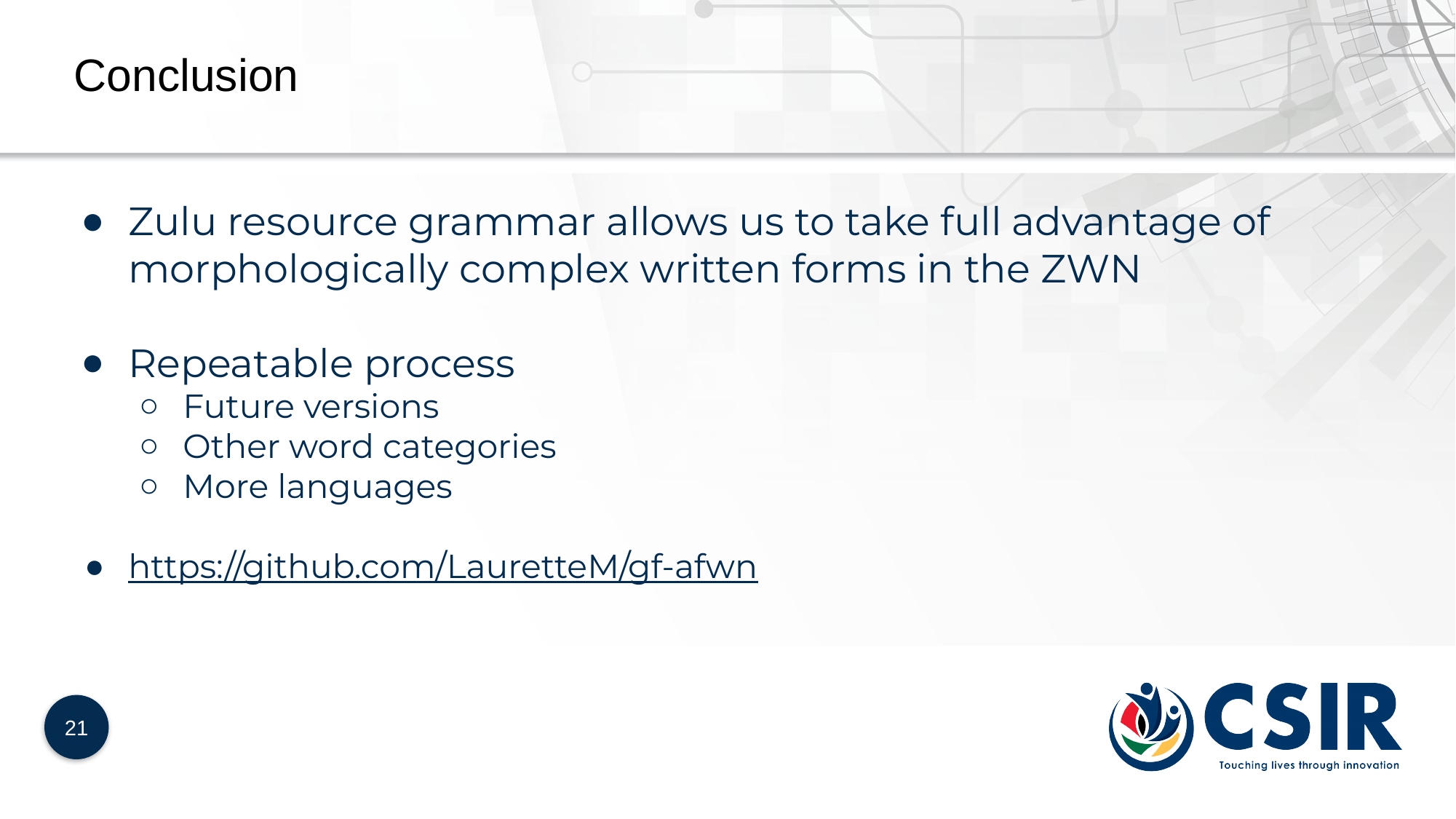

Conclusion
Zulu resource grammar allows us to take full advantage of morphologically complex written forms in the ZWN

Repeatable process
Future versions
Other word categories
More languages

https://github.com/LauretteM/gf-afwn